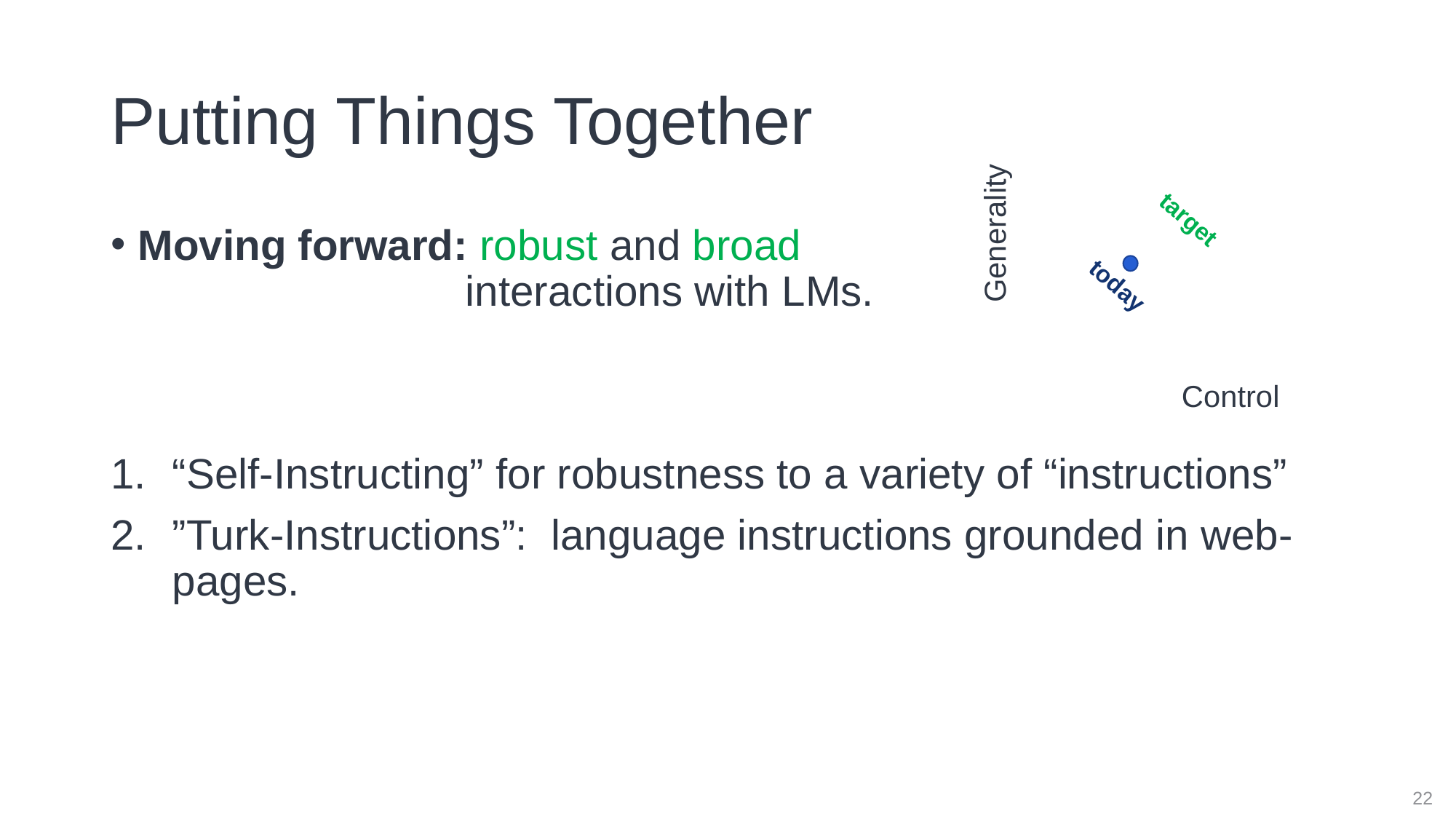

# Putting Things Together

today
Control
Generality
target
Moving forward: robust and broad
			interactions with LMs.

“Self-Instructing” for robustness to a variety of “instructions”
”Turk-Instructions”:  language instructions grounded in web-pages.
22